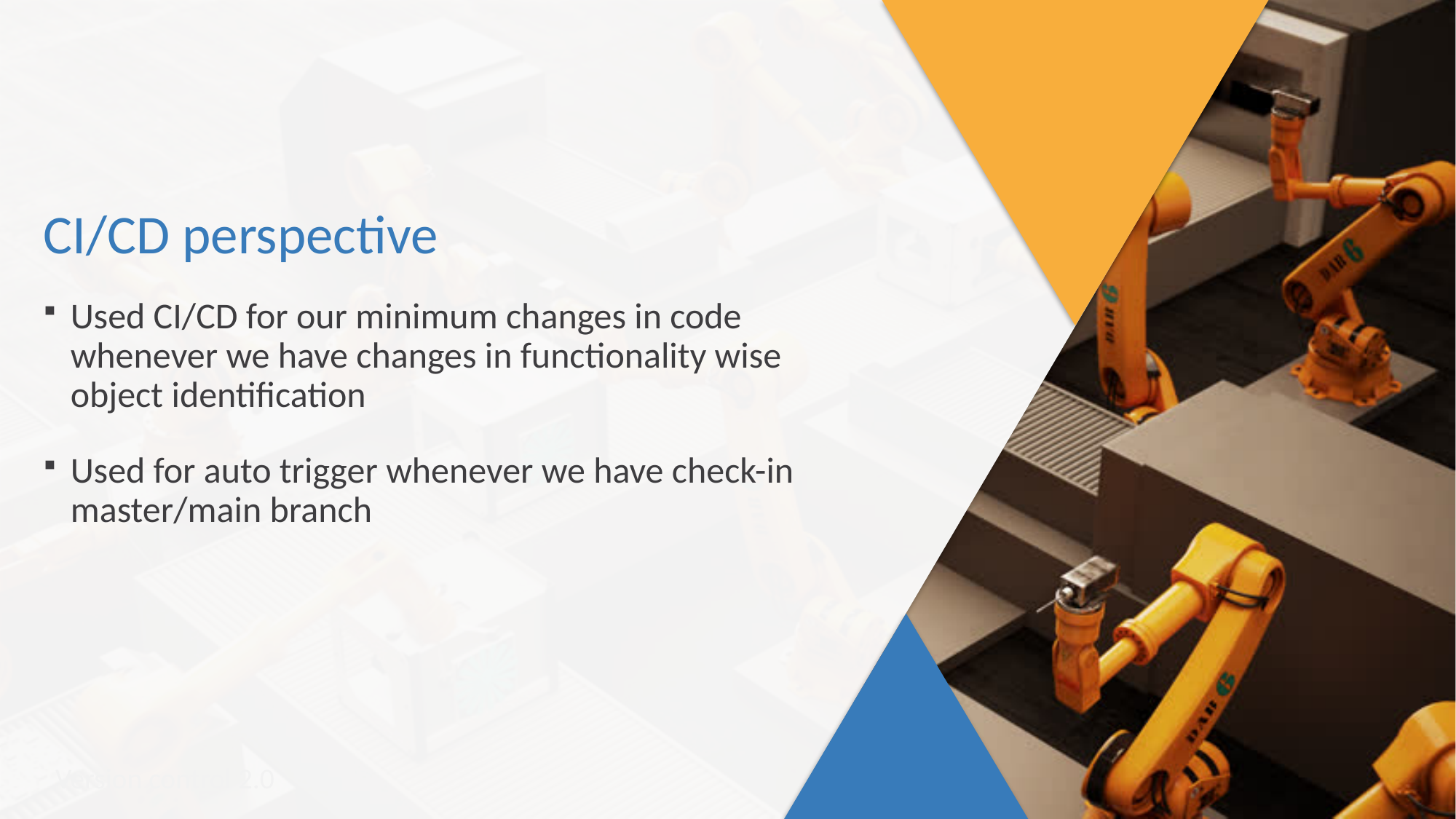

CI/CD perspective
Used CI/CD for our minimum changes in code whenever we have changes in functionality wise object identification
Used for auto trigger whenever we have check-in master/main branch